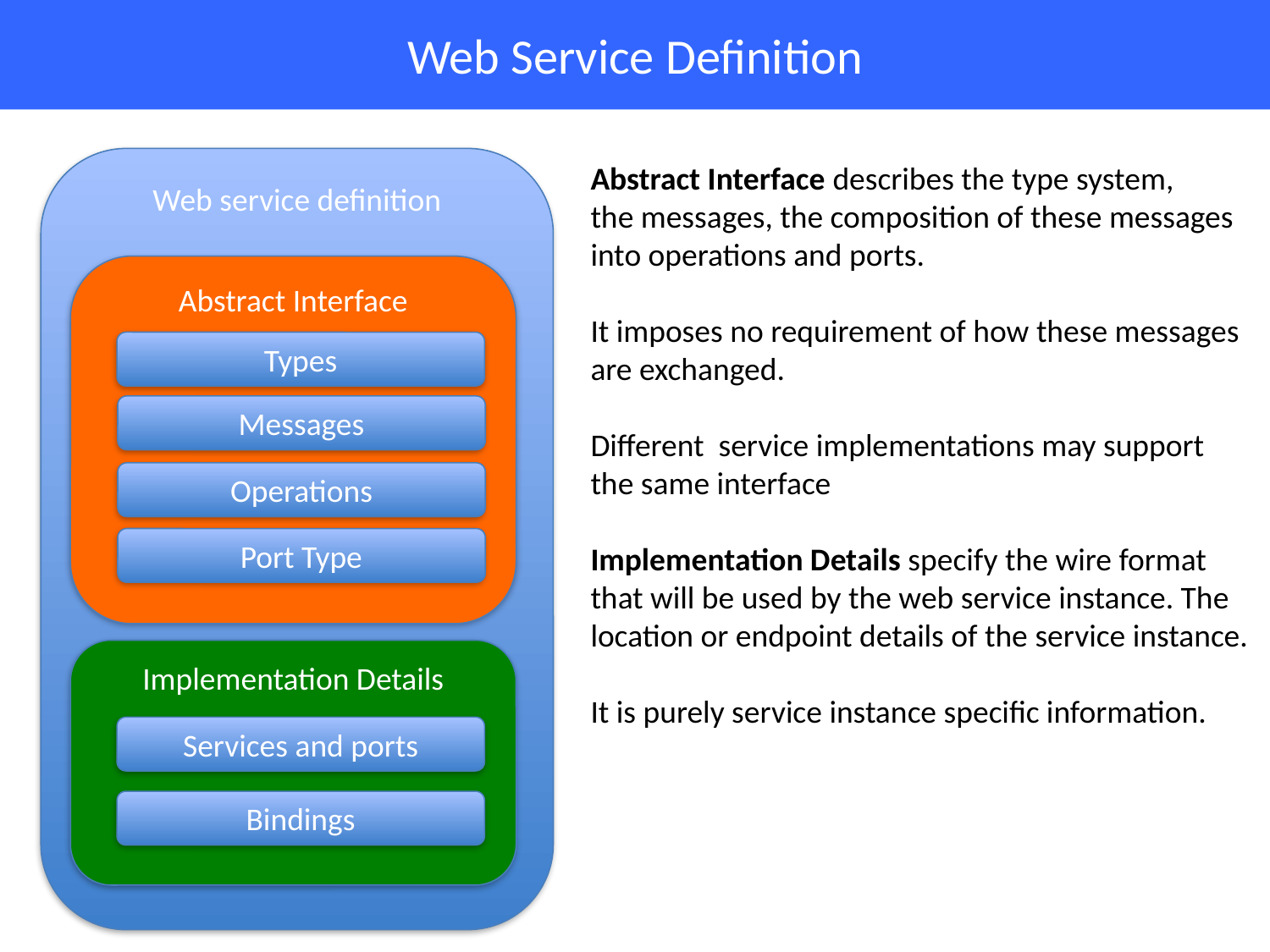

# Web Service Definition
Web service definition
Abstract Interface describes the type system,
the messages, the composition of these messages
into operations and ports.

It imposes no requirement of how these messages
are exchanged.

Different  service implementations may support
the same interface

Implementation Details specify the wire format
that will be used by the web service instance. The
location or endpoint details of the service instance.
It is purely service instance specific information.
Abstract Interface
Types
Messages
Operations
Port Type
Implementation Details
Services and ports
Bindings